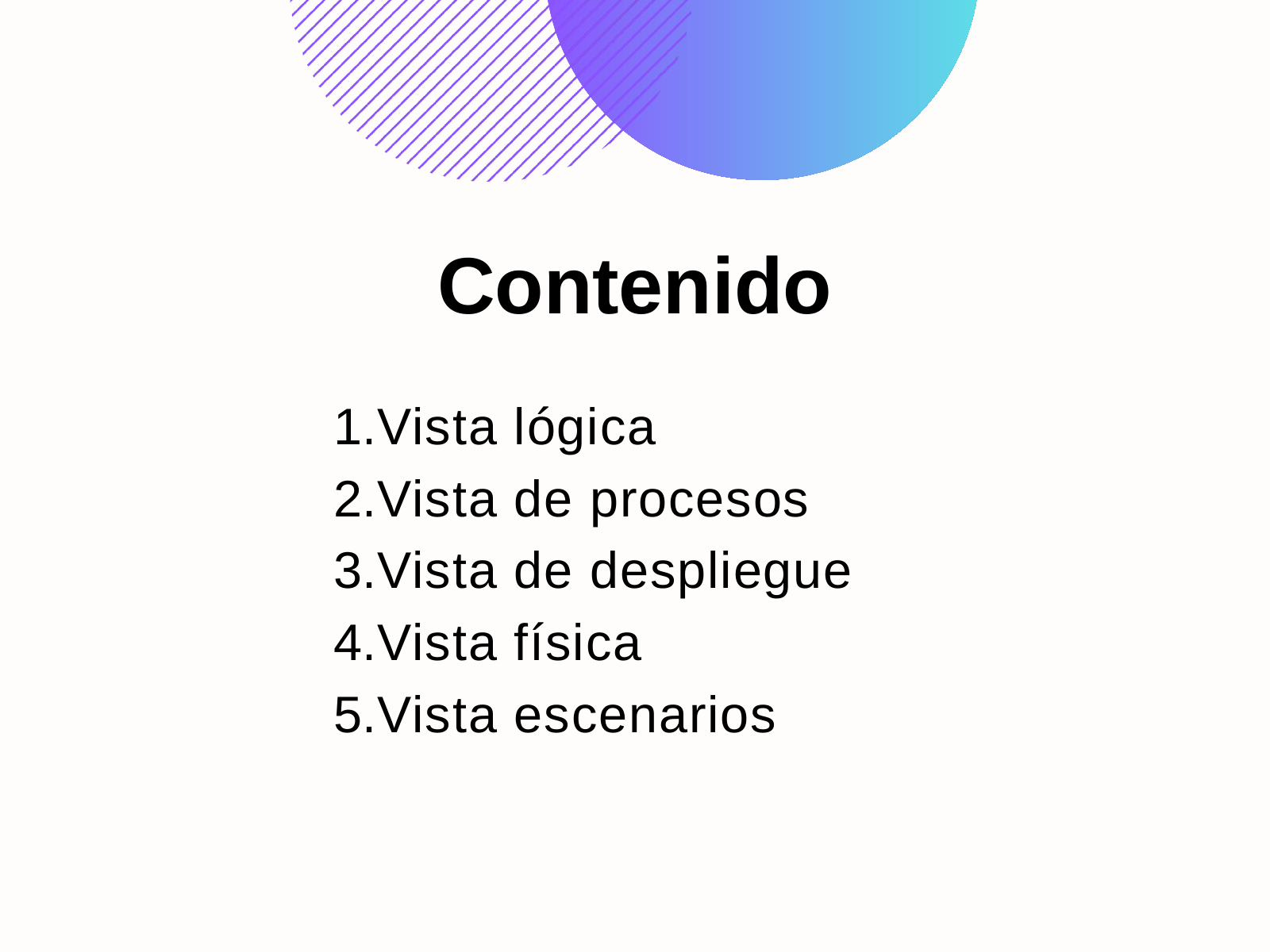

Contenido
Vista lógica
Vista de procesos
Vista de despliegue
Vista física
Vista escenarios